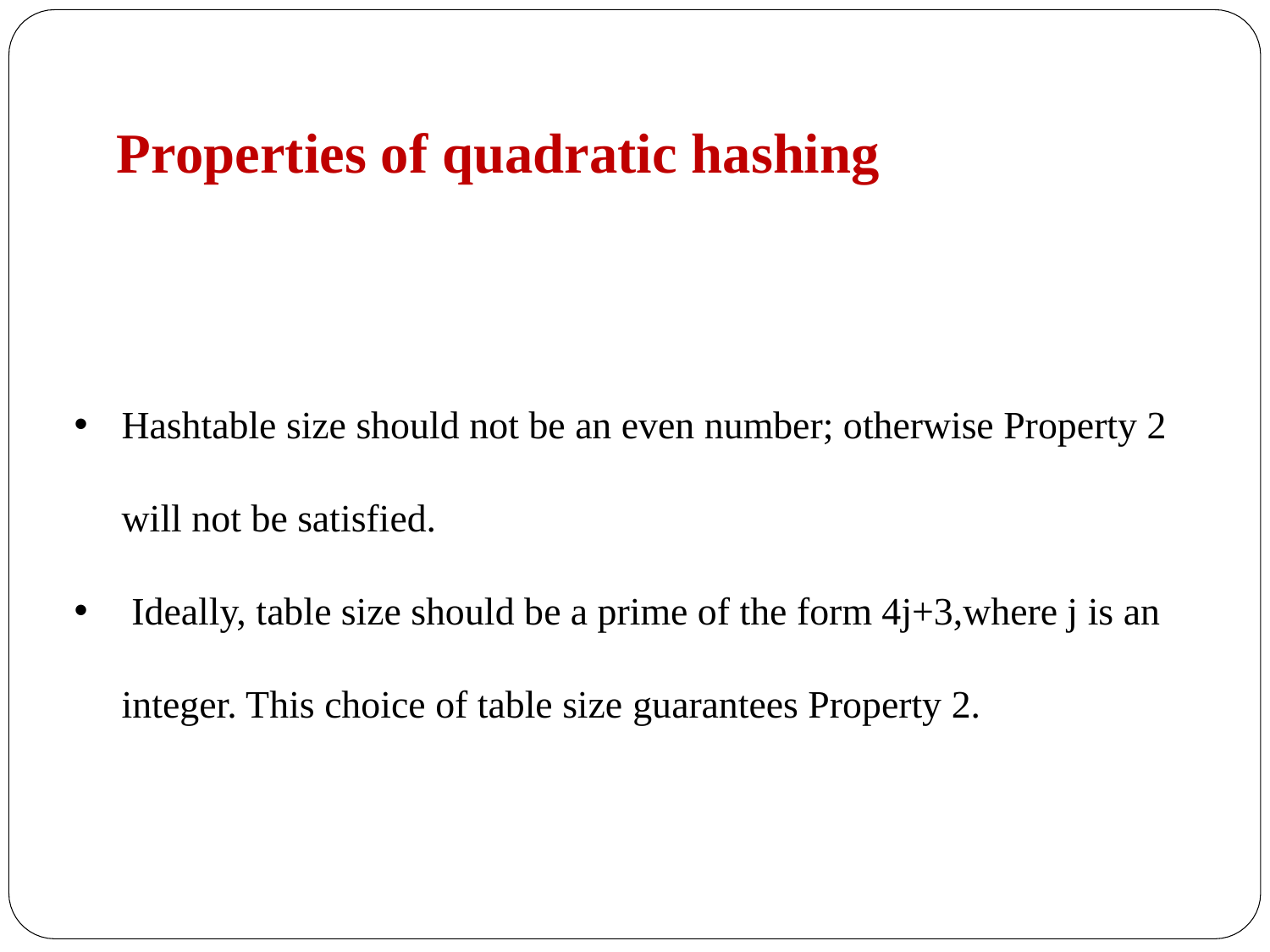

# Properties of quadratic hashing
Hashtable size should not be an even number; otherwise Property 2 will not be satisfied.
 Ideally, table size should be a prime of the form 4j+3,where j is an integer. This choice of table size guarantees Property 2.